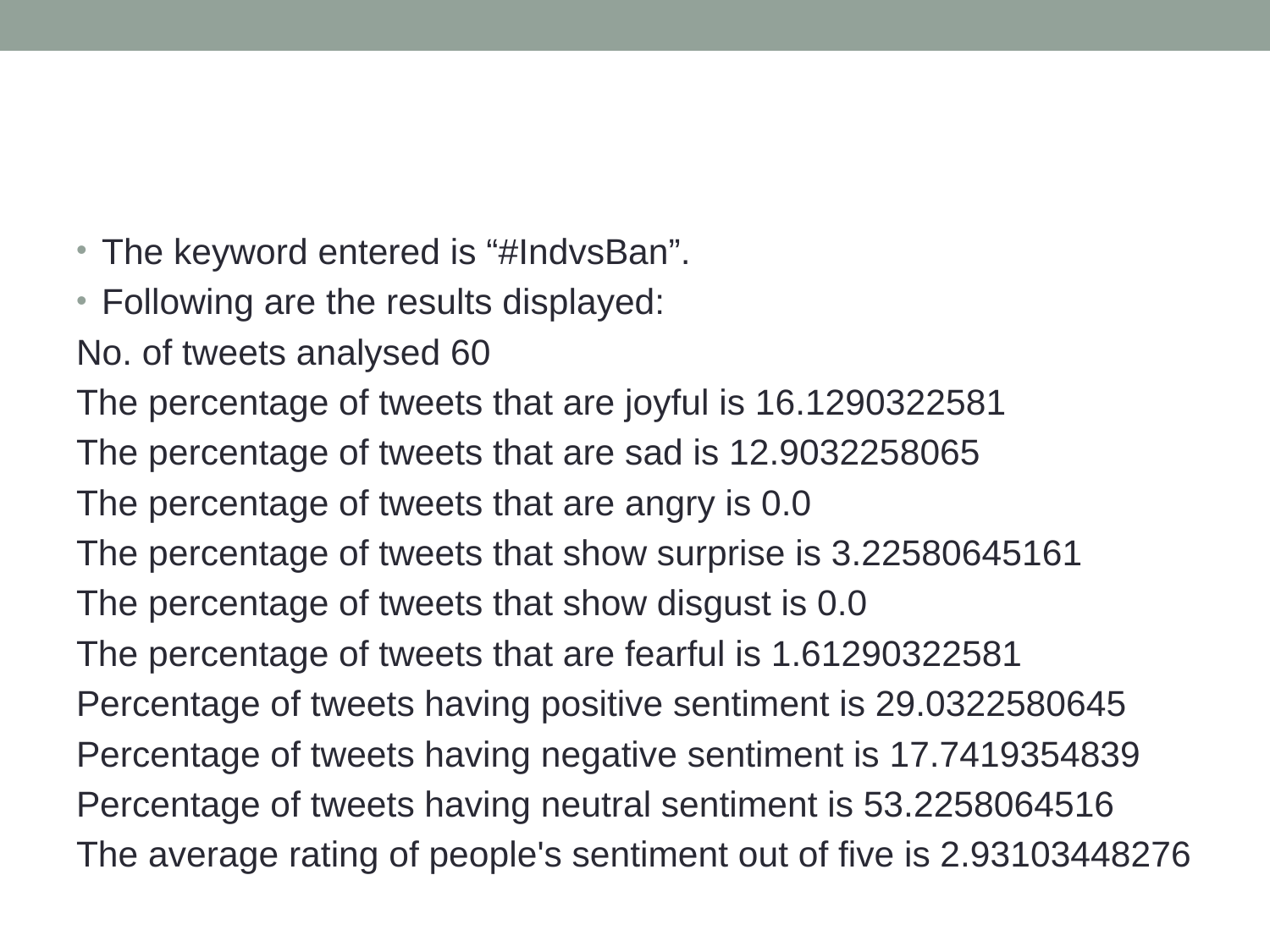

#
The keyword entered is “#IndvsBan”.
Following are the results displayed:
No. of tweets analysed 60
The percentage of tweets that are joyful is 16.1290322581
The percentage of tweets that are sad is 12.9032258065
The percentage of tweets that are angry is 0.0
The percentage of tweets that show surprise is 3.22580645161
The percentage of tweets that show disgust is 0.0
The percentage of tweets that are fearful is 1.61290322581
Percentage of tweets having positive sentiment is 29.0322580645
Percentage of tweets having negative sentiment is 17.7419354839
Percentage of tweets having neutral sentiment is 53.2258064516
The average rating of people's sentiment out of five is 2.93103448276